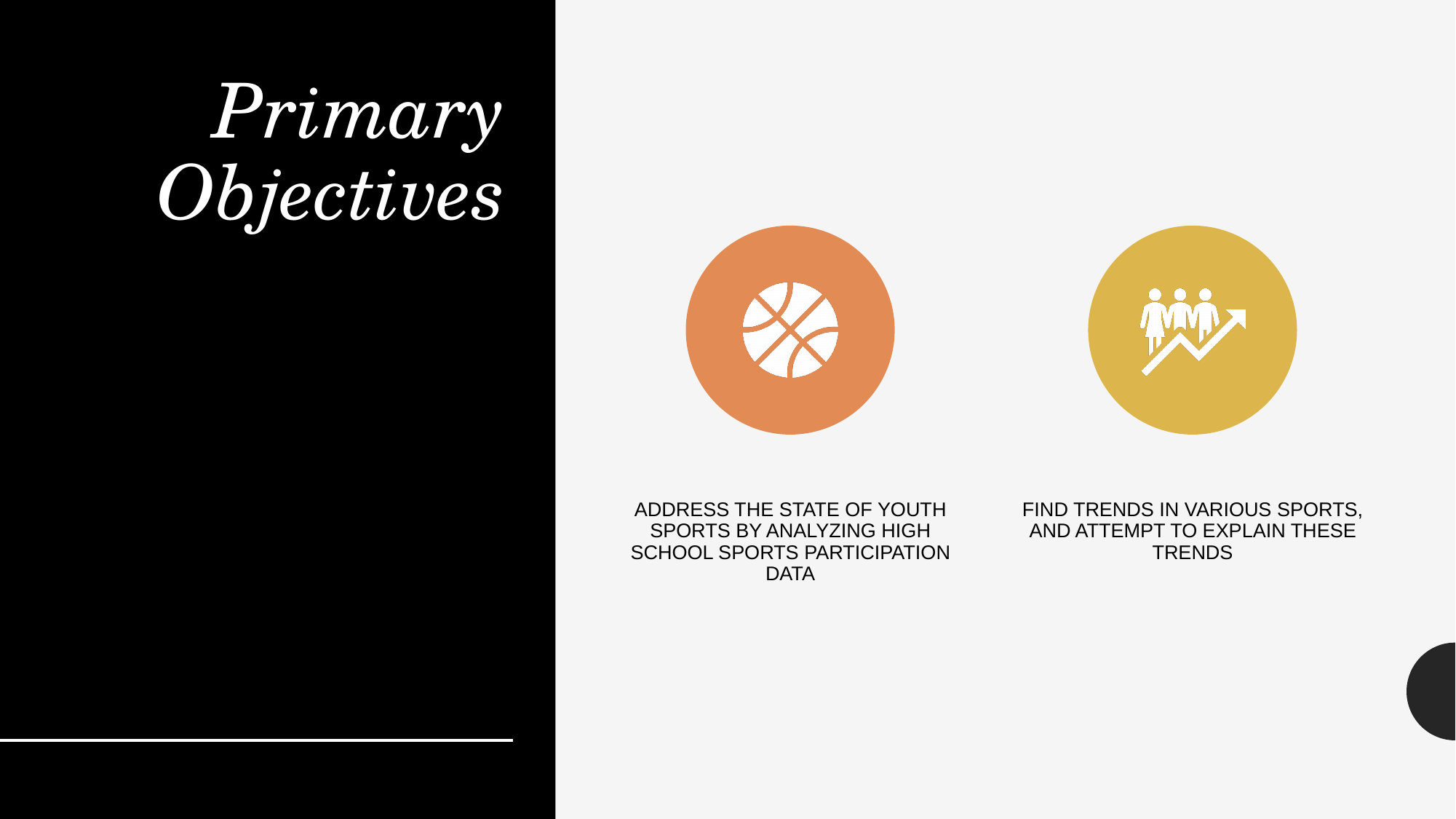

# Primary Objectives
Address the state of youth sports by analyzing high school sports participation data
Find trends in various sports, and attempt to explain these trends